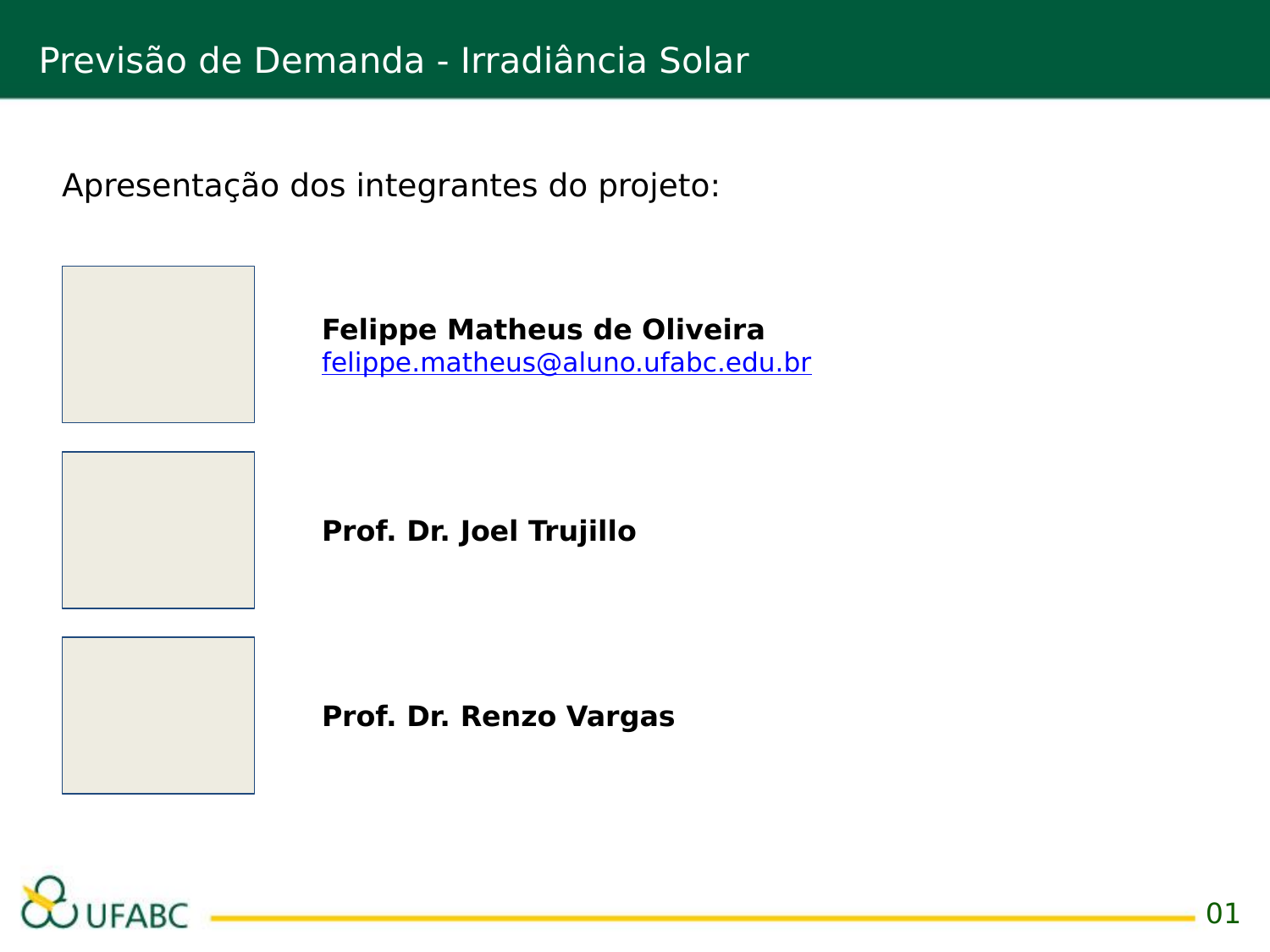

Previsão de Demanda - Irradiância Solar
Apresentação dos integrantes do projeto:

Felippe Matheus de Oliveira
felippe.matheus@aluno.ufabc.edu.br

Prof. Dr. Joel Trujillo

Prof. Dr. Renzo Vargas
01